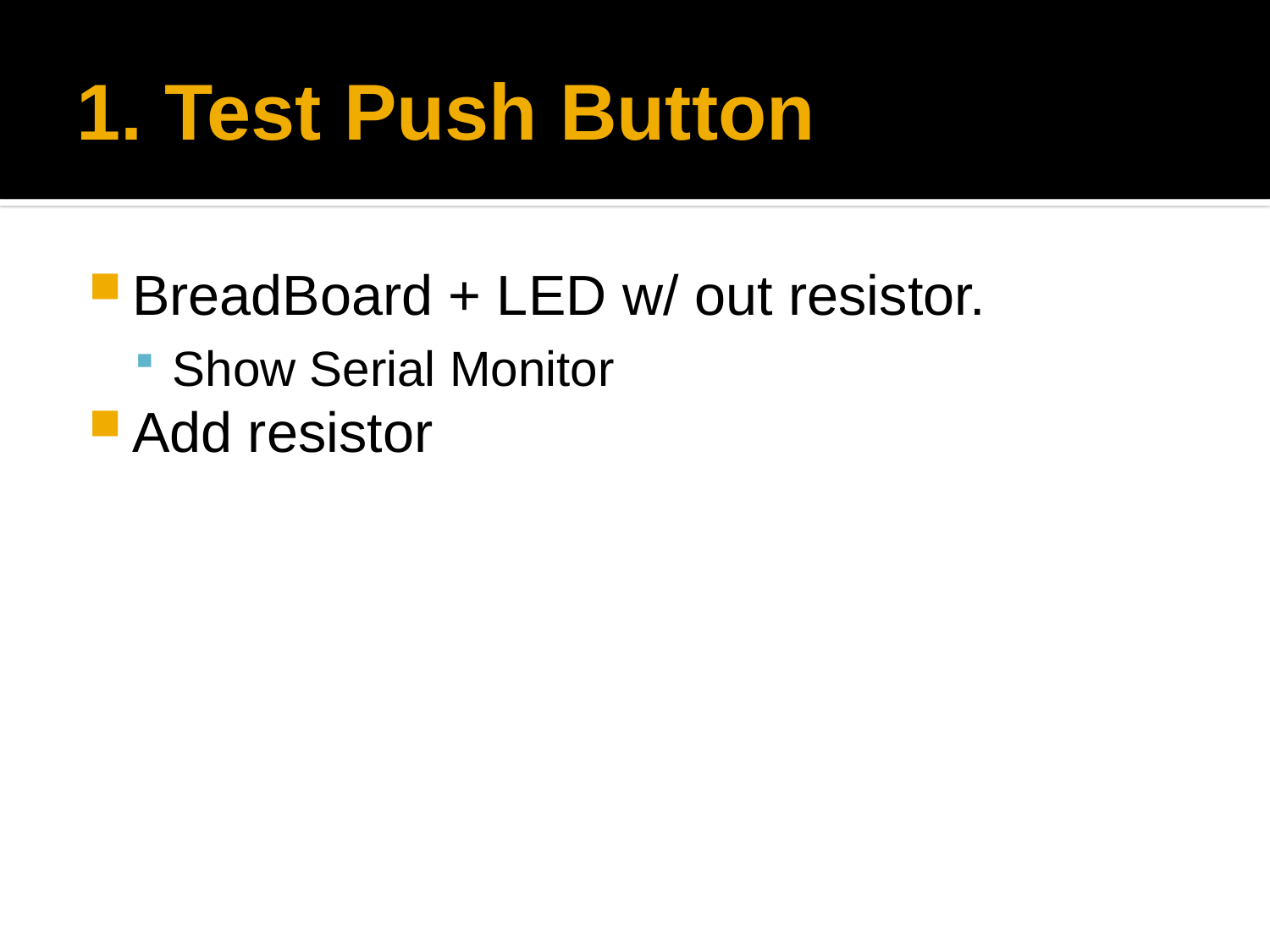

# 1. Test Push Button
BreadBoard + LED w/ out resistor.
Show Serial Monitor
Add resistor